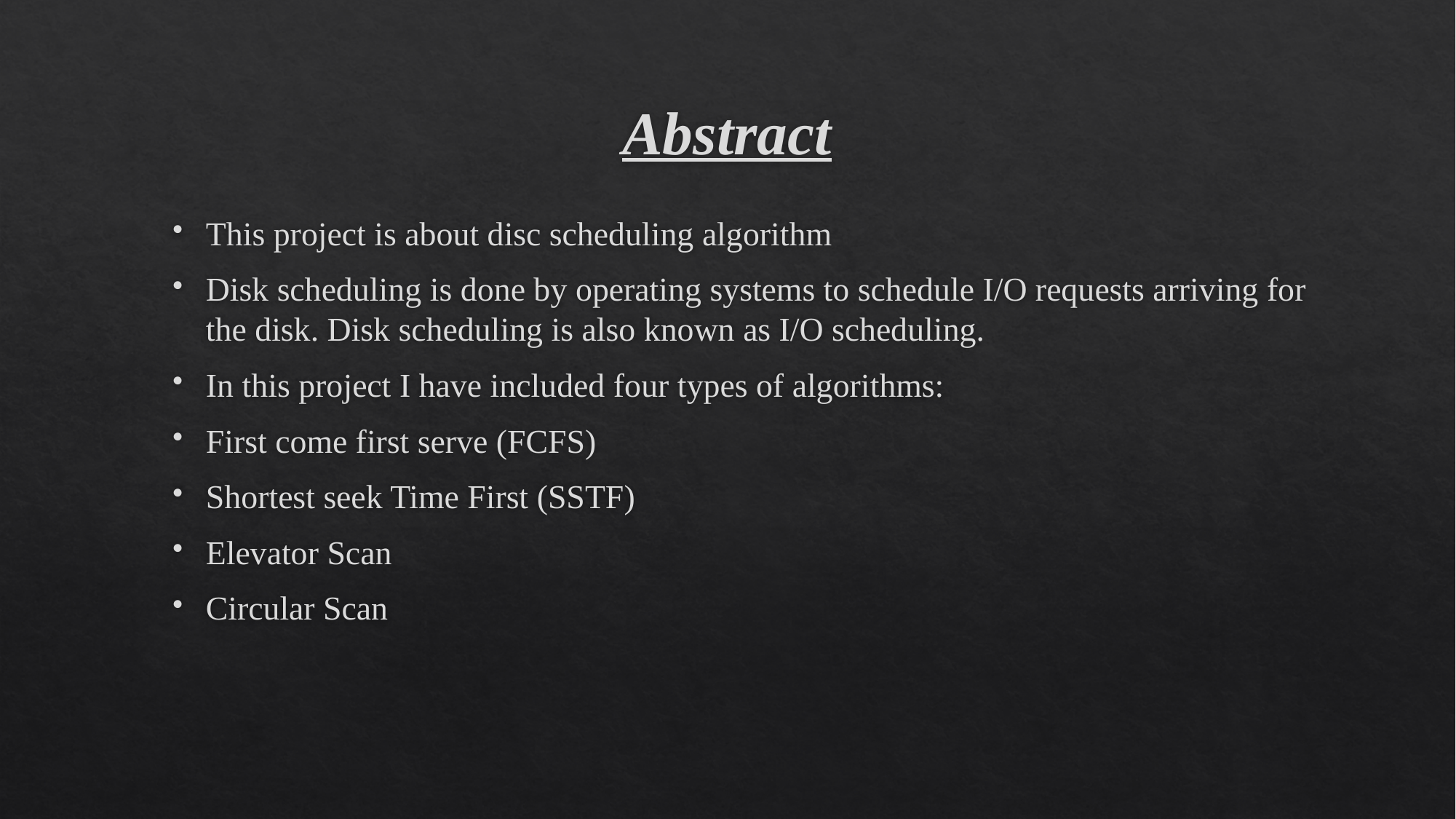

# Abstract
This project is about disc scheduling algorithm
Disk scheduling is done by operating systems to schedule I/O requests arriving for the disk. Disk scheduling is also known as I/O scheduling.
In this project I have included four types of algorithms:
First come first serve (FCFS)
Shortest seek Time First (SSTF)
Elevator Scan
Circular Scan